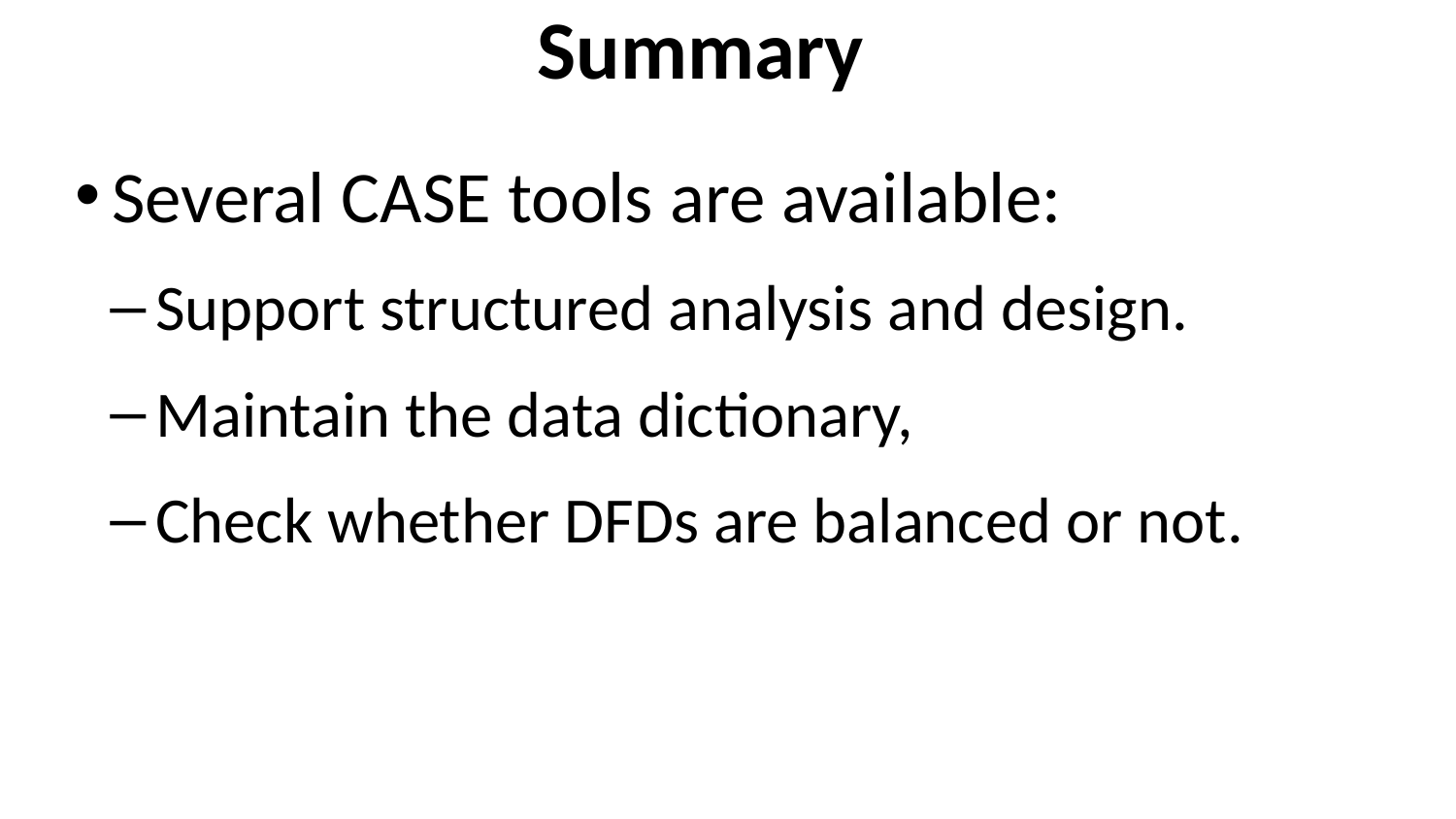

# Summary
Several CASE tools are available:
Support structured analysis and design.
Maintain the data dictionary,
Check whether DFDs are balanced or not.